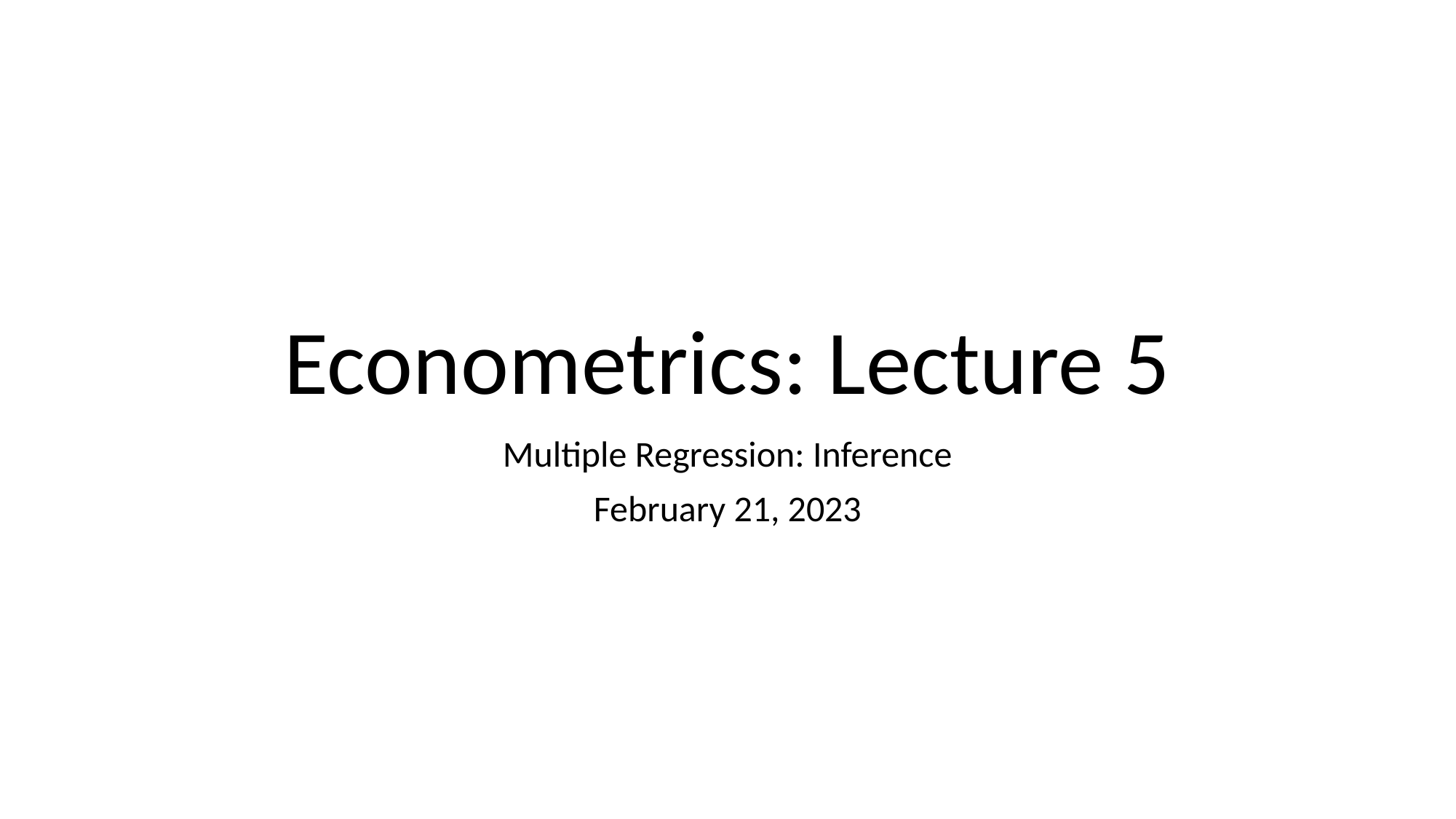

# Econometrics: Lecture 5
Multiple Regression: Inference
February 21, 2023